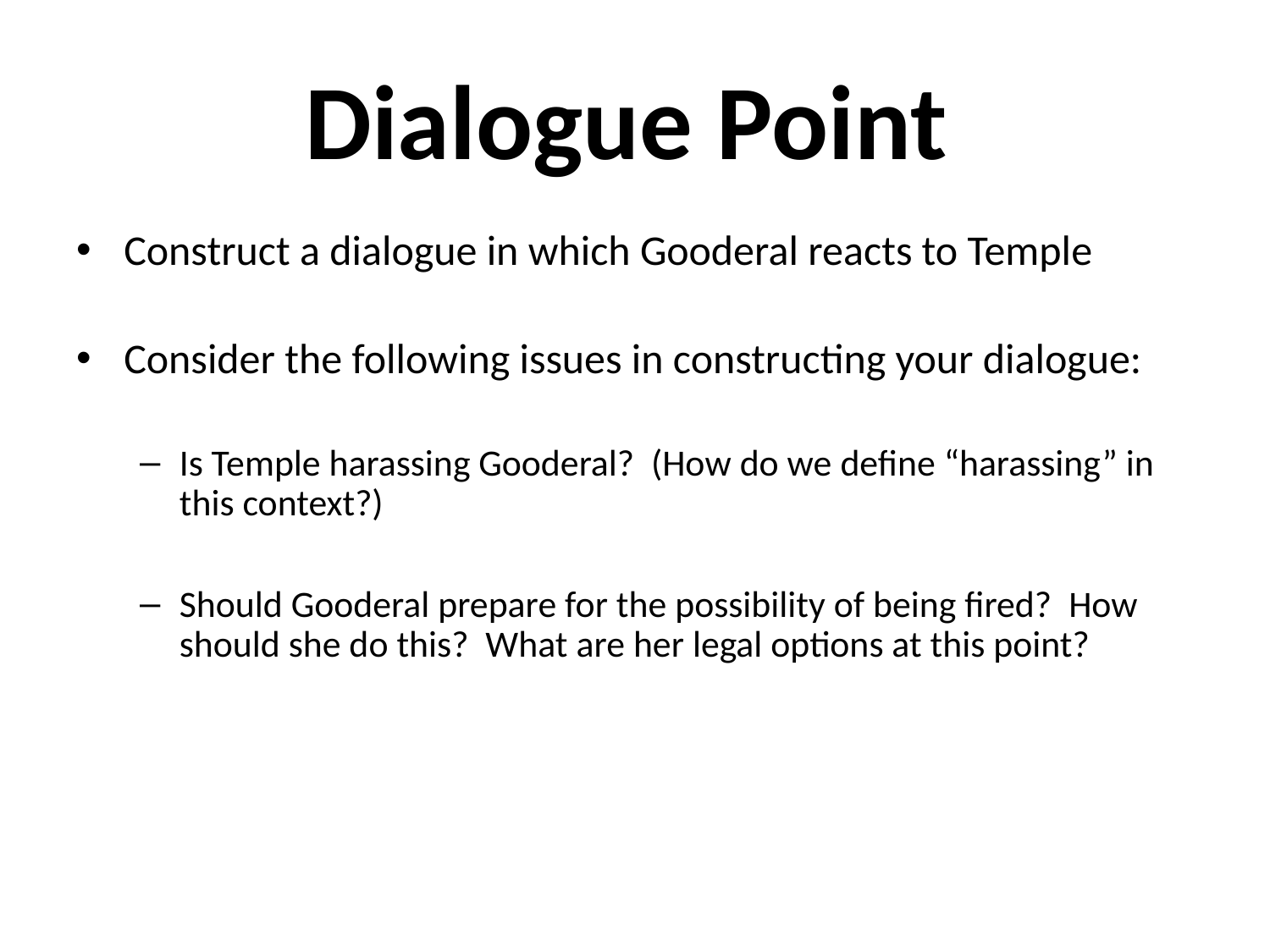

# Dialogue Point
Construct a dialogue in which Gooderal reacts to Temple

Consider the following issues in constructing your dialogue:

Is Temple harassing Gooderal?  (How do we define “harassing” in this context?)

Should Gooderal prepare for the possibility of being fired?  How should she do this?  What are her legal options at this point?